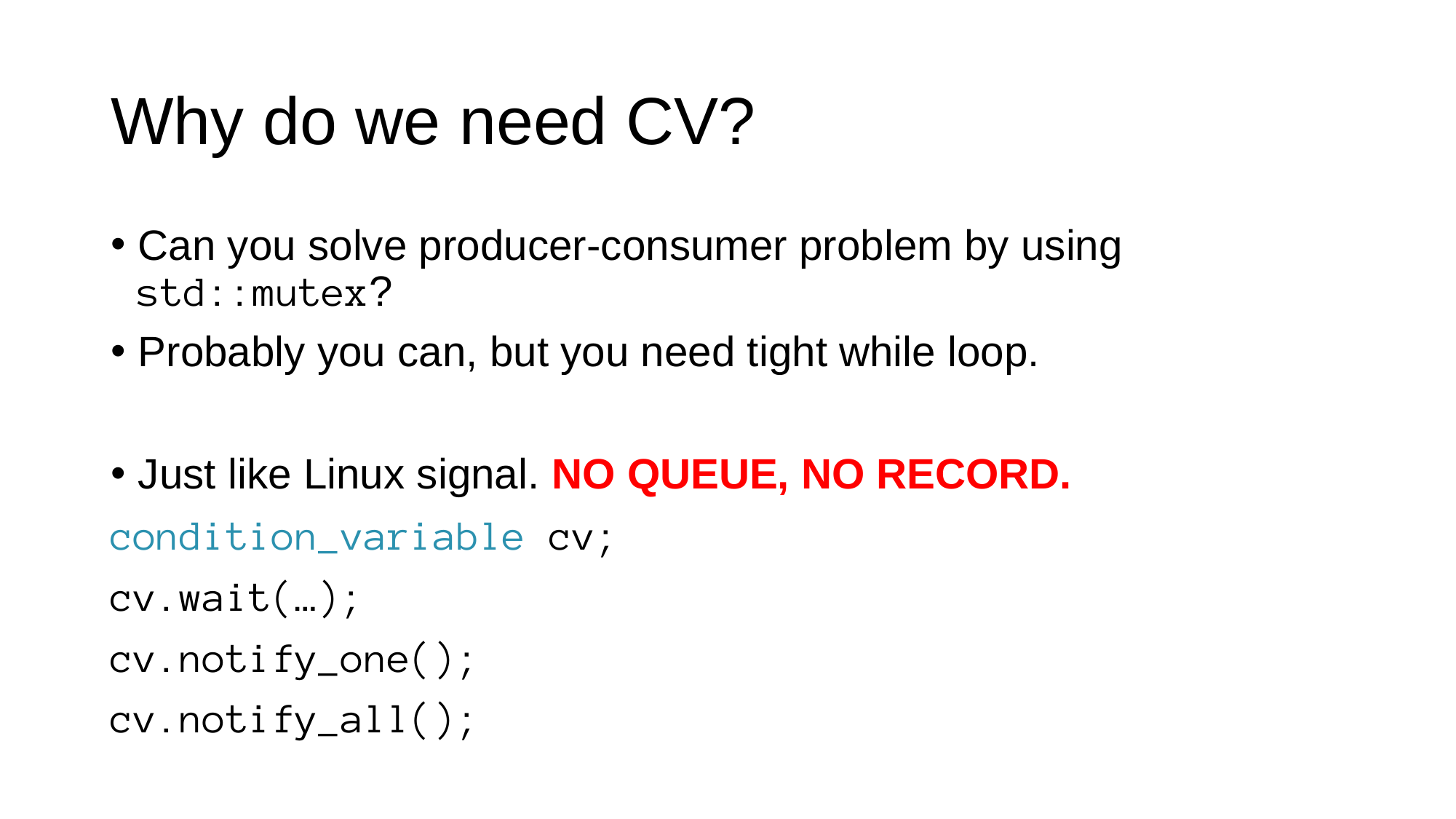

# Why do we need CV?
Can you solve producer-consumer problem by using std::mutex?
Probably you can, but you need tight while loop.

Just like Linux signal. NO QUEUE, NO RECORD.
condition_variable cv;
cv.wait(…);
cv.notify_one();
cv.notify_all();